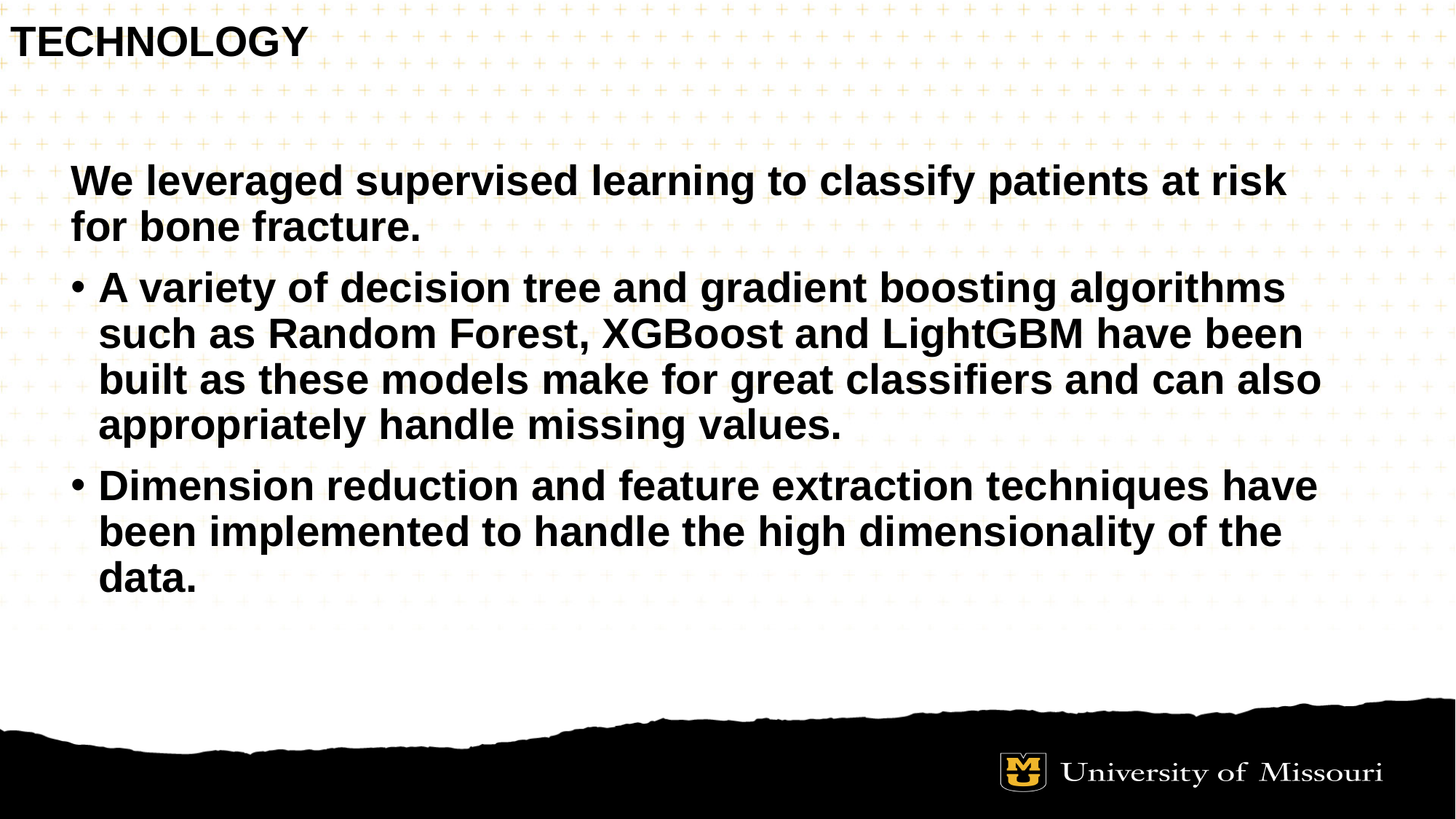

# Technology
We leveraged supervised learning to classify patients at risk for bone fracture.
A variety of decision tree and gradient boosting algorithms such as Random Forest, XGBoost and LightGBM have been built as these models make for great classifiers and can also appropriately handle missing values.
Dimension reduction and feature extraction techniques have been implemented to handle the high dimensionality of the data.